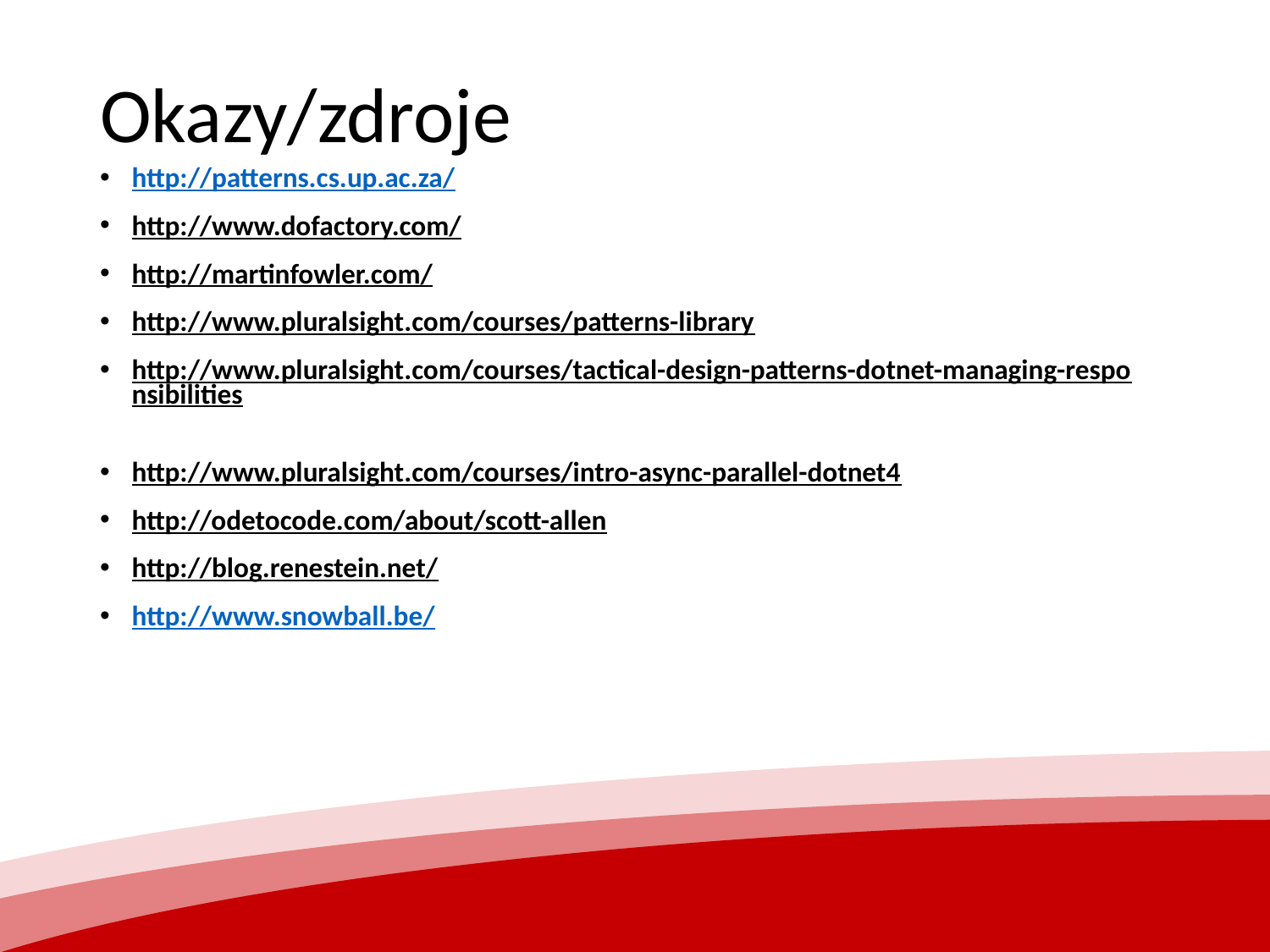

# Okazy/zdroje
http://patterns.cs.up.ac.za/
http://www.dofactory.com/
http://martinfowler.com/
http://www.pluralsight.com/courses/patterns-library
http://www.pluralsight.com/courses/tactical-design-patterns-dotnet-managing-responsibilities
http://www.pluralsight.com/courses/intro-async-parallel-dotnet4
http://odetocode.com/about/scott-allen
http://blog.renestein.net/
http://www.snowball.be/